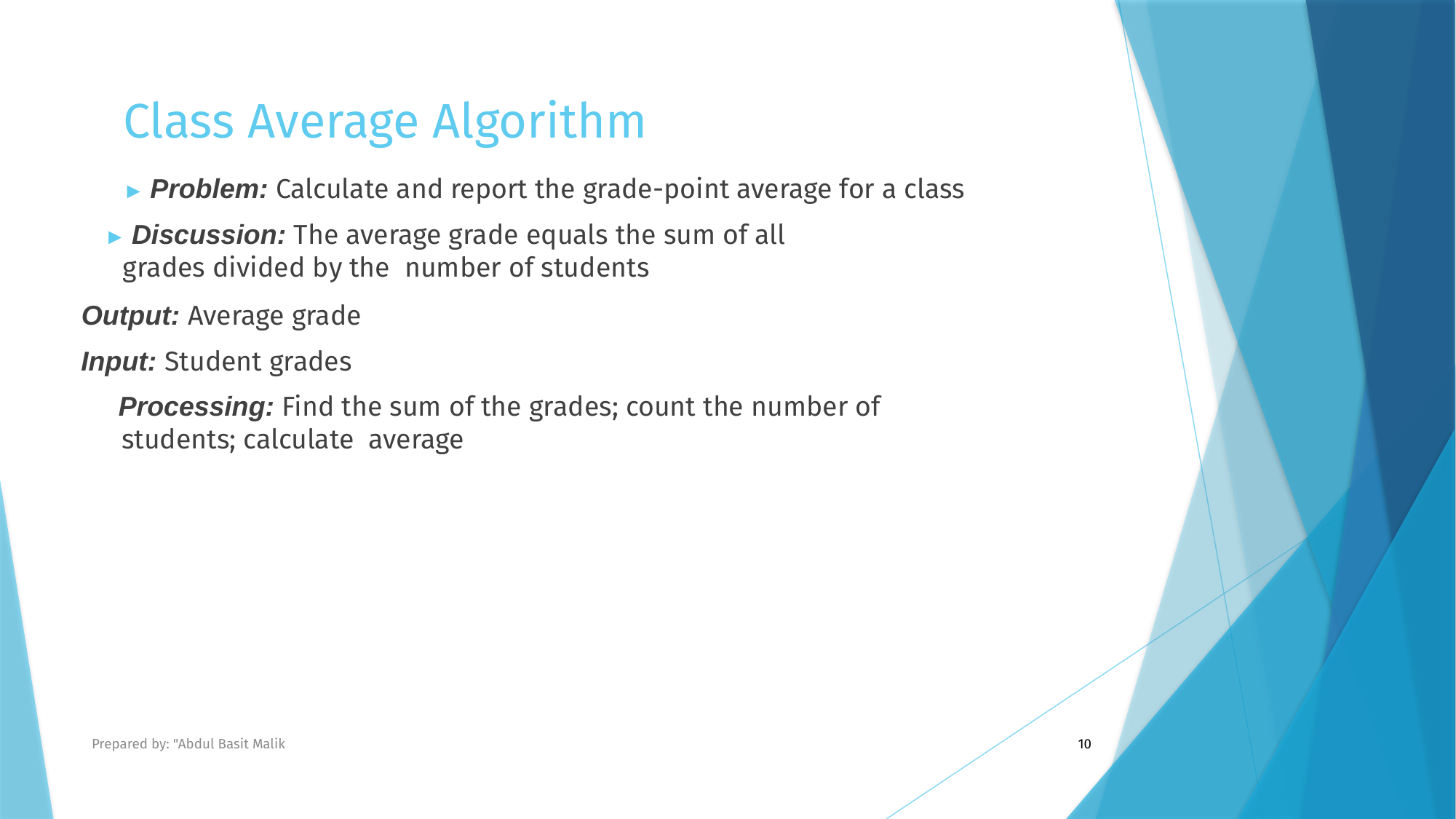

Class Average Algorithm

► Problem: Calculate and report the grade-point average for a class
    ► Discussion: The average grade equals the sum of all grades divided by the  number of students
Output: Average grade
Input: Student grades
     Processing: Find the sum of the grades; count the number of students; calculate  average

Prepared by: "Abdul Basit Malik
10